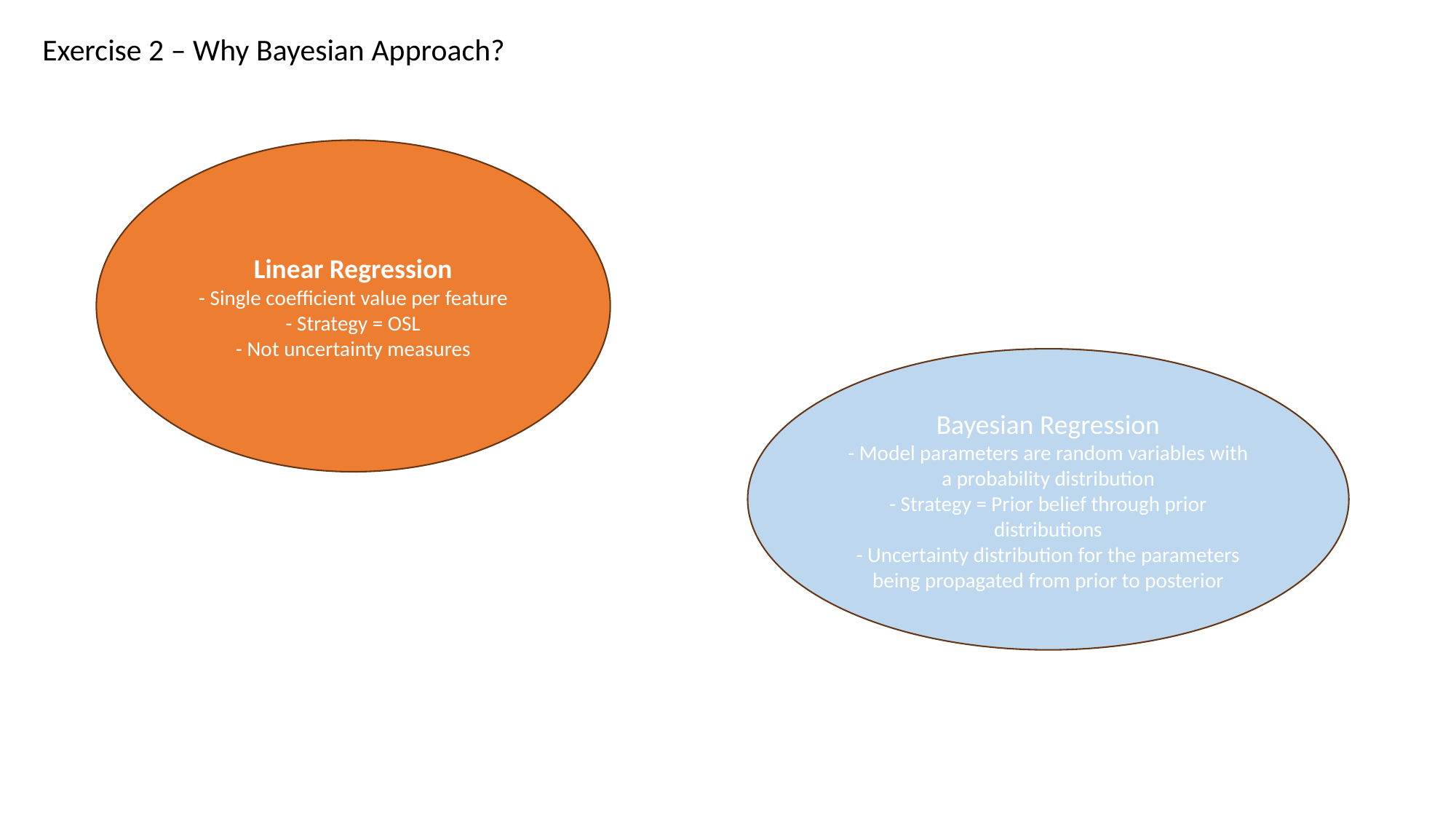

Exercise 2 – Why Bayesian Approach?
Linear Regression
- Single coefficient value per feature
- Strategy = OSL
- Not uncertainty measures

Bayesian Regression
- Model parameters are random variables with a probability distribution
- Strategy = Prior belief through prior distributions
- Uncertainty distribution for the parameters being propagated from prior to posterior